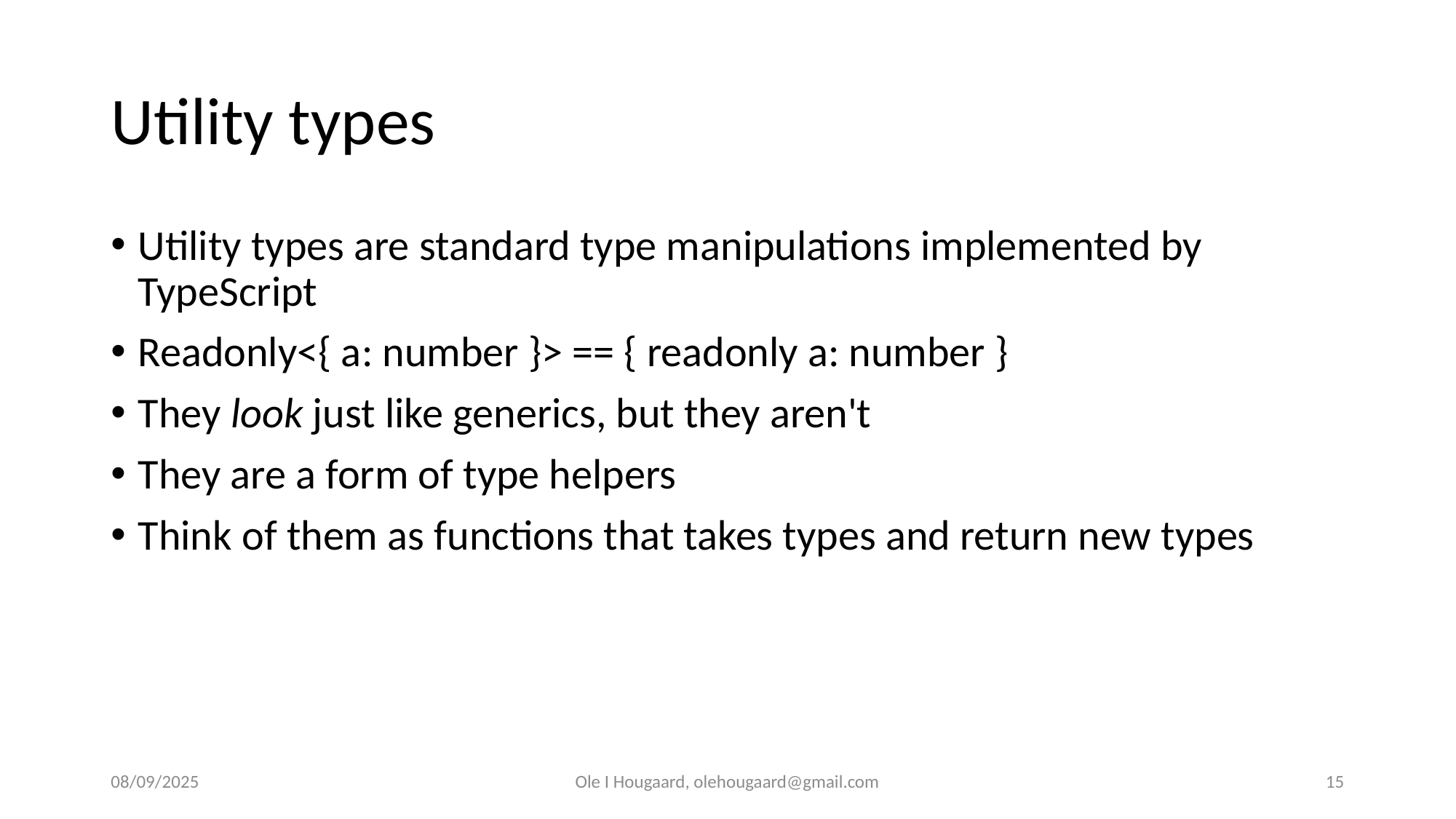

# Utility types
Utility types are standard type manipulations implemented by TypeScript
Readonly<{ a: number }> == { readonly a: number }
They look just like generics, but they aren't
They are a form of type helpers
Think of them as functions that takes types and return new types
08/09/2025
Ole I Hougaard, olehougaard@gmail.com
15